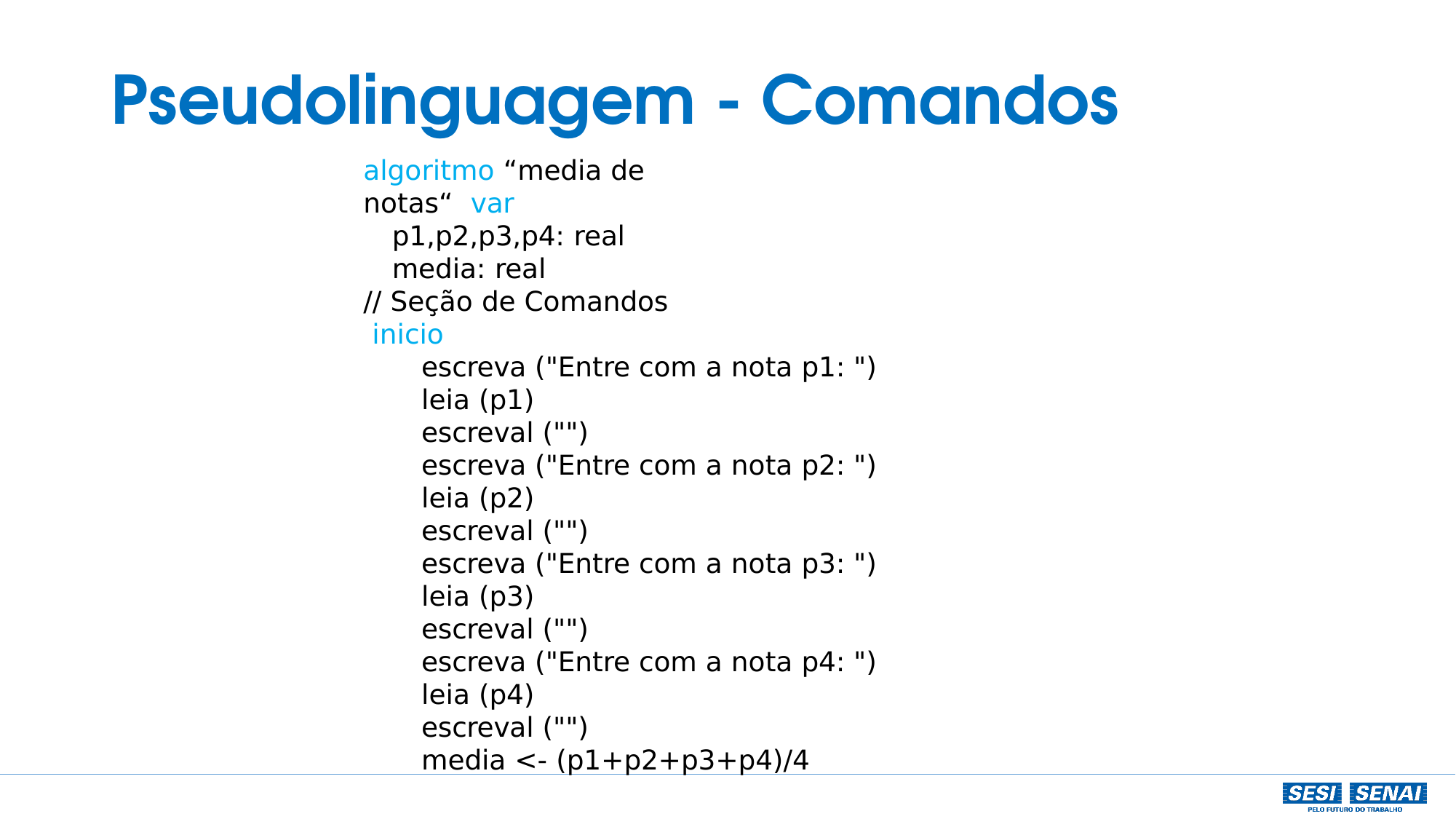

# Pseudolinguagem - Comandos
algoritmo “media de notas“  var
p1,p2,p3,p4: real
media: real
// Seção de Comandos  inicio
escreva ("Entre com a nota p1: ")  leia (p1)
escreval ("")
escreva ("Entre com a nota p2: ")  leia (p2)
escreval ("")
escreva ("Entre com a nota p3: ")  leia (p3)
escreval ("")
escreva ("Entre com a nota p4: ")  leia (p4)
escreval ("")
media <- (p1+p2+p3+p4)/4